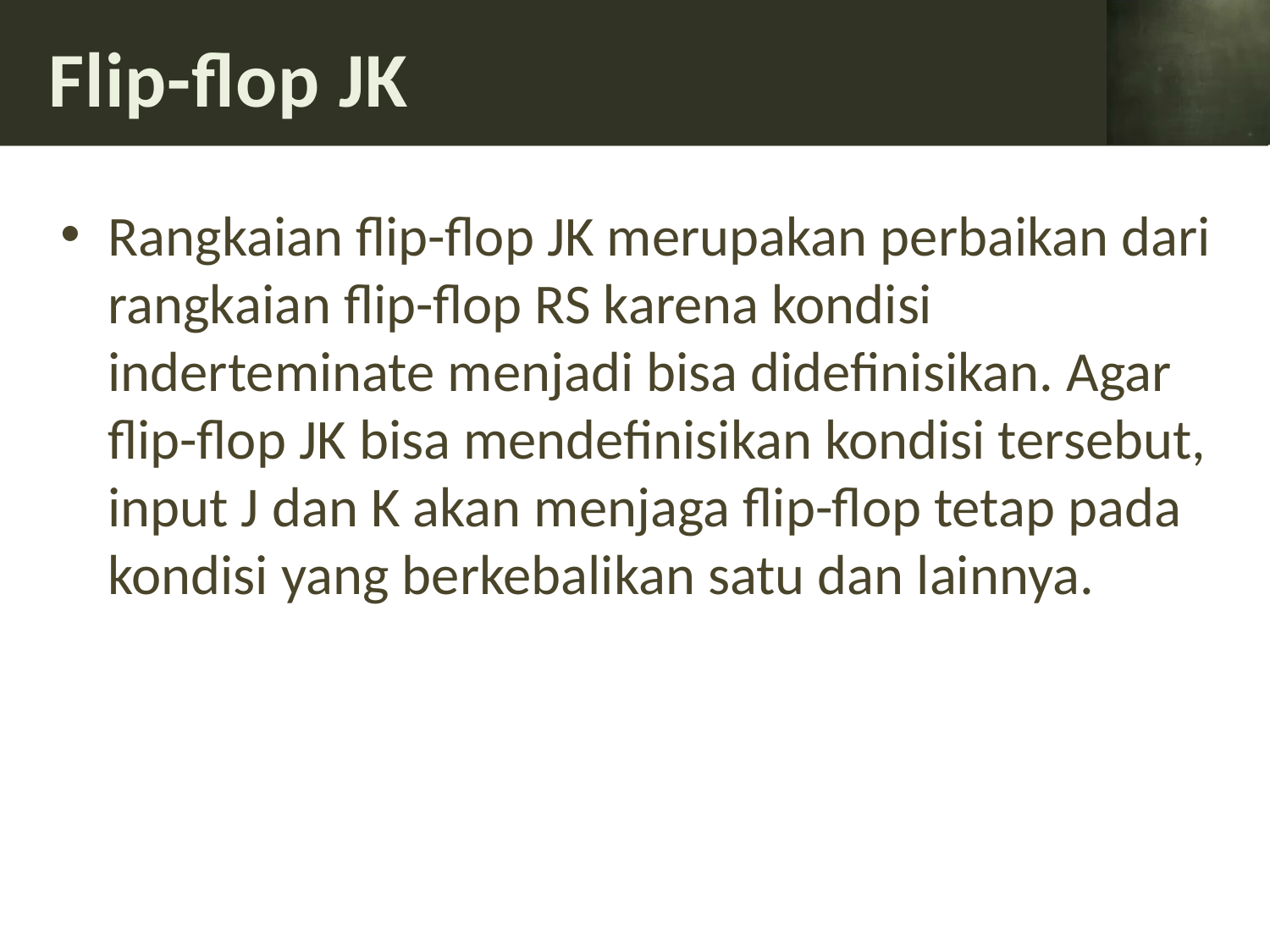

# Flip-flop JK
Rangkaian flip-flop JK merupakan perbaikan dari rangkaian flip-flop RS karena kondisi inderteminate menjadi bisa didefinisikan. Agar flip-flop JK bisa mendefinisikan kondisi tersebut, input J dan K akan menjaga flip-flop tetap pada kondisi yang berkebalikan satu dan lainnya.